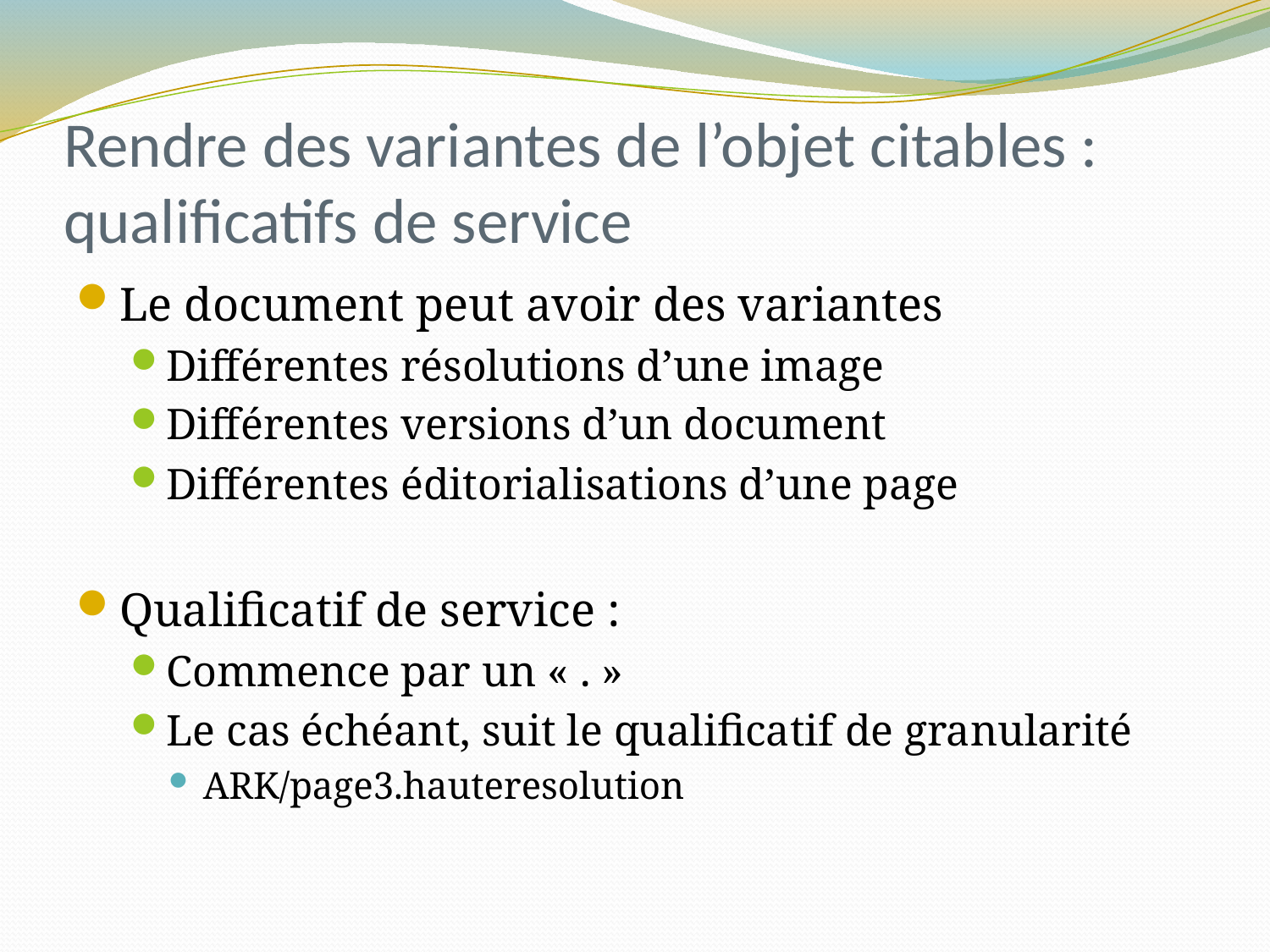

# Rendre des variantes de l’objet citables : qualificatifs de service
Le document peut avoir des variantes
Différentes résolutions d’une image
Différentes versions d’un document
Différentes éditorialisations d’une page

Qualificatif de service :
Commence par un « . »
Le cas échéant, suit le qualificatif de granularité
ARK/page3.hauteresolution